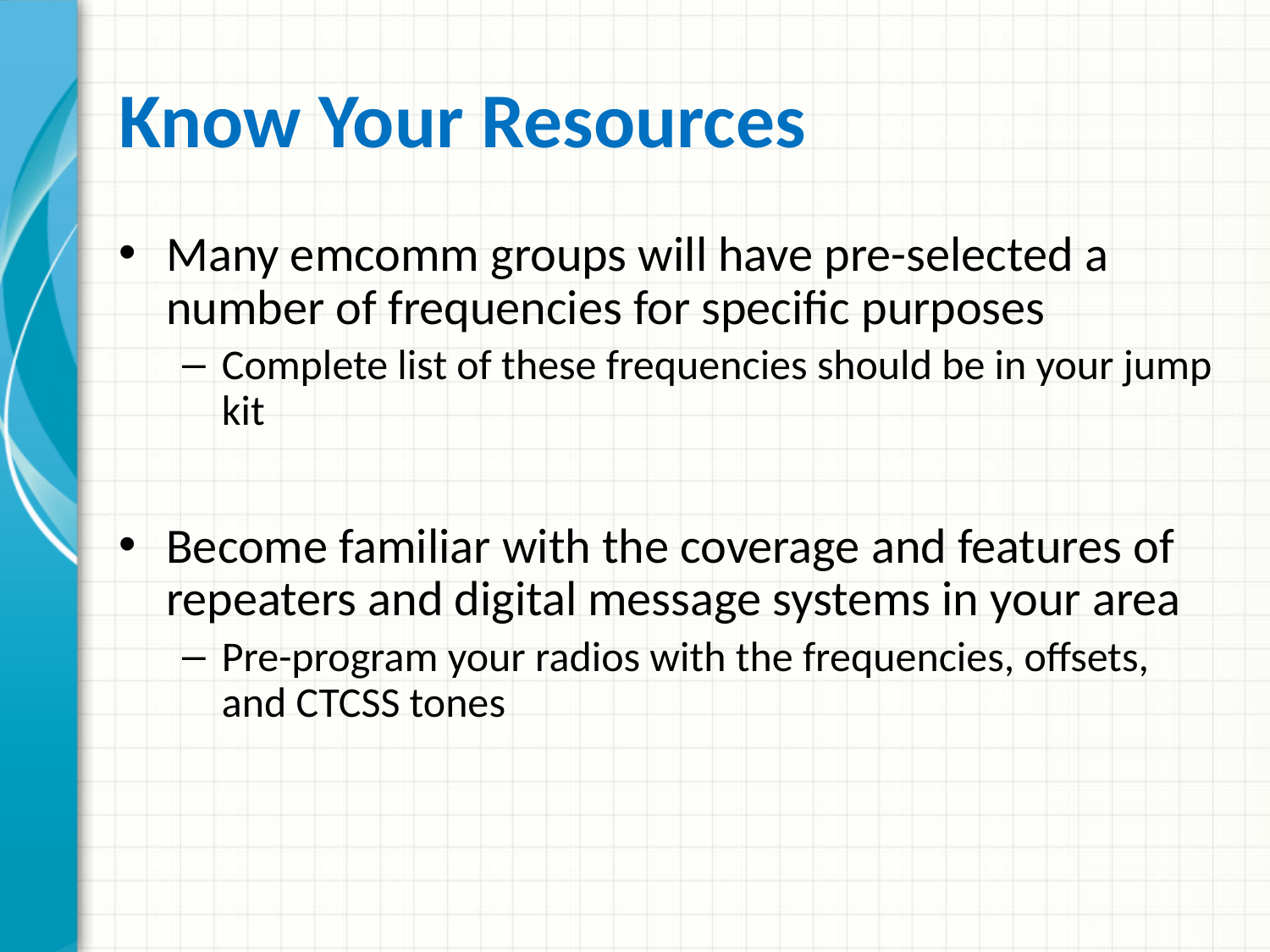

# Know Your Resources
Many emcomm groups will have pre-selected a number of frequencies for specific purposes
Complete list of these frequencies should be in your jump kit

Become familiar with the coverage and features of repeaters and digital message systems in your area
Pre-program your radios with the frequencies, offsets, and CTCSS tones